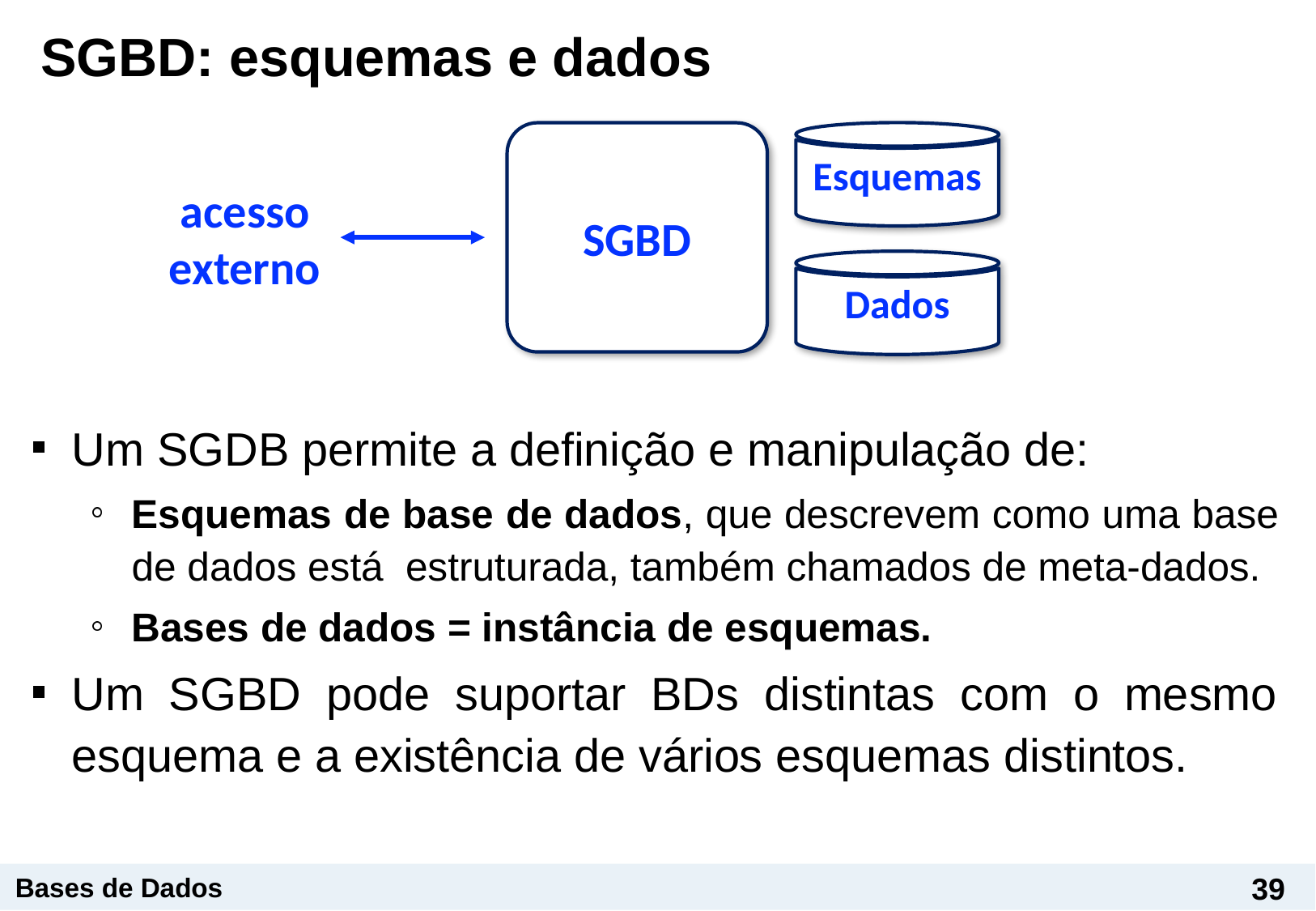

# SGBD: esquemas e dados
acesso
externo
Esquemas
SGBD
Dados
Um SGDB permite a definição e manipulação de:
Esquemas de base de dados, que descrevem como uma base de dados está  estruturada, também chamados de meta-dados.
Bases de dados = instância de esquemas.
Um SGBD pode suportar BDs distintas com o mesmo esquema e a existência de vários esquemas distintos.
39